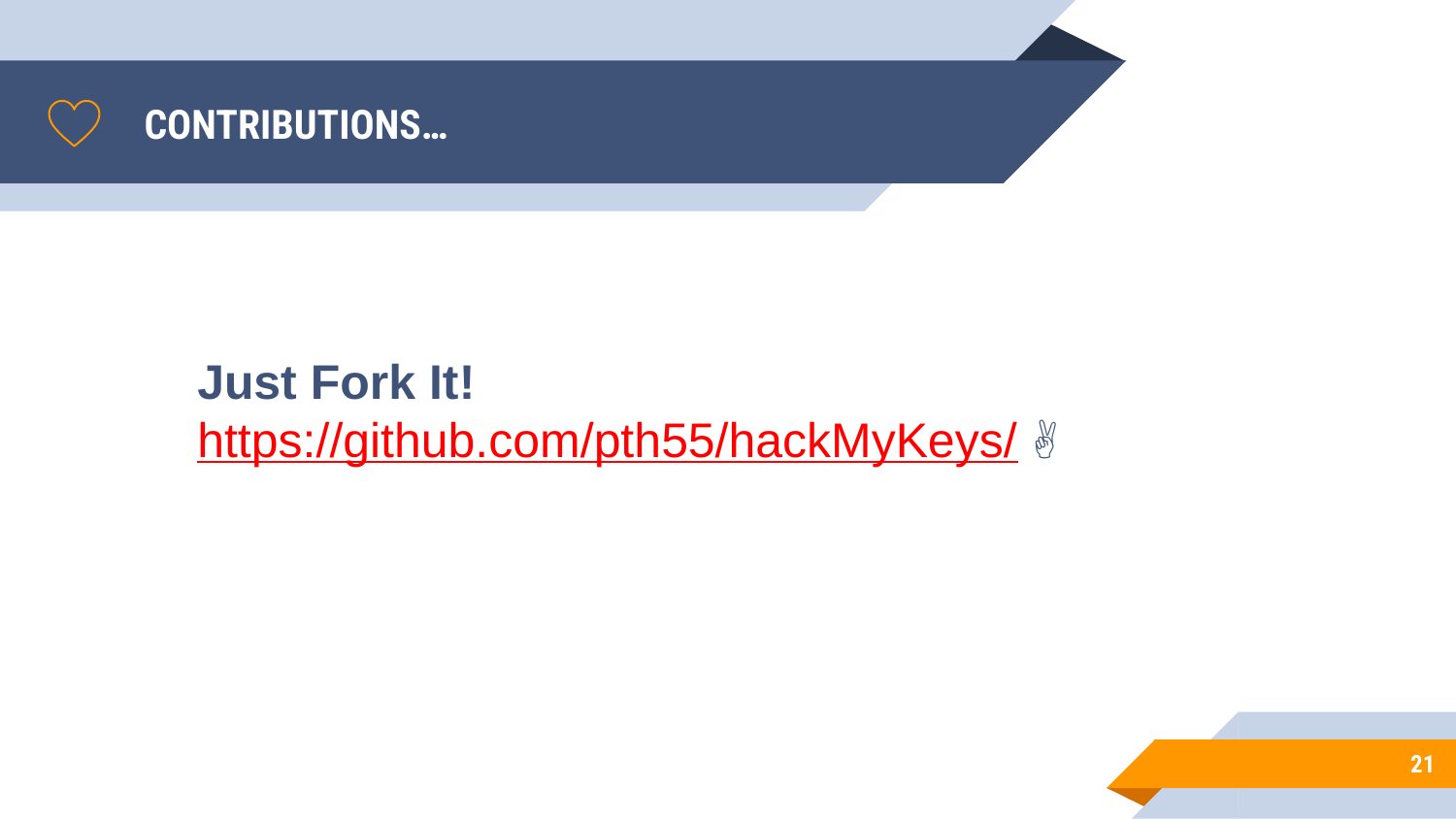

# CONTRIBUTIONS…

Just Fork It! https://github.com/pth55/hackMyKeys/ ✌️
21